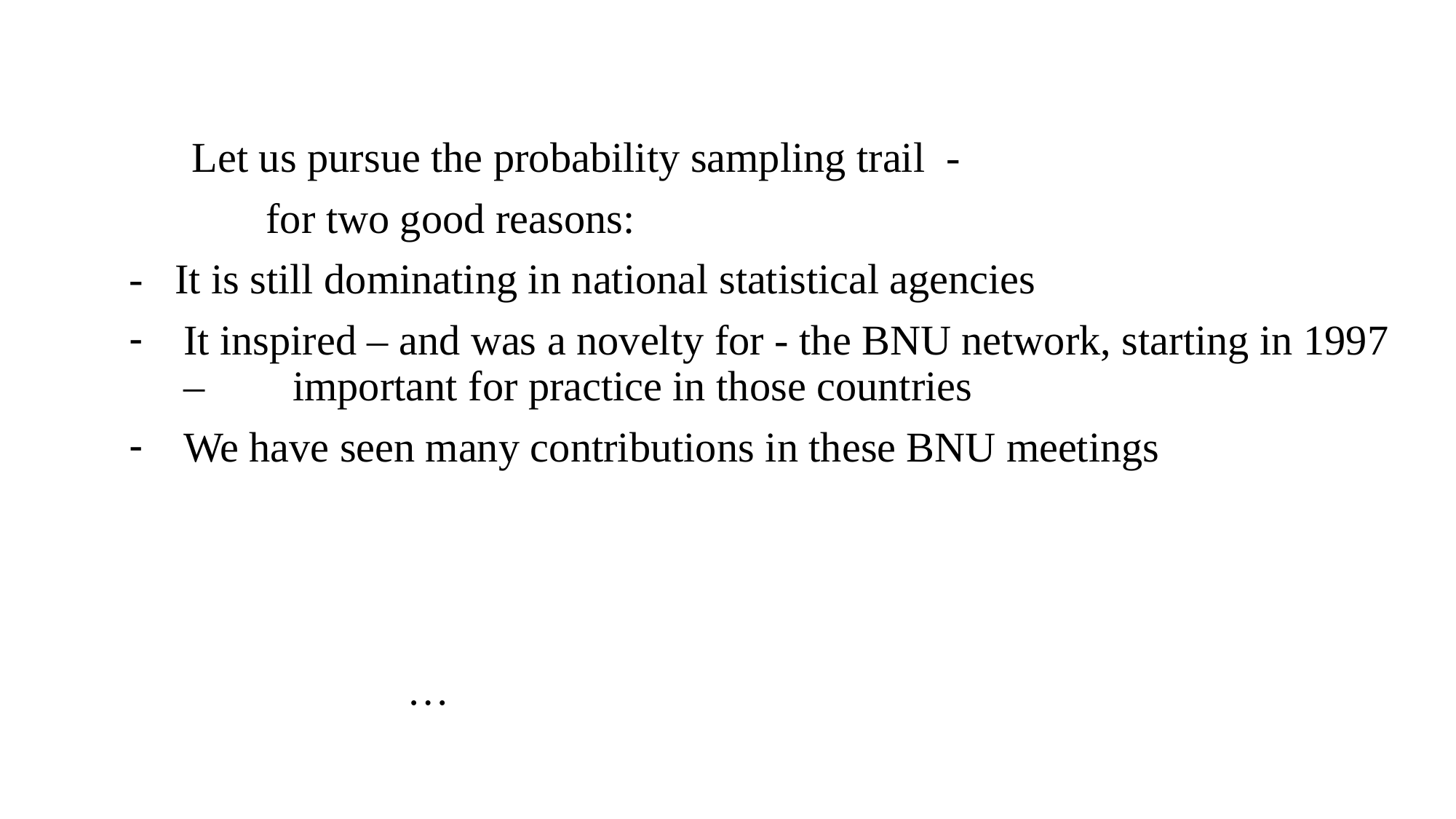

Let us pursue the probability sampling trail  -
             for two good reasons:
-   It is still dominating in national statistical agencies
It inspired – and was a novelty for - the BNU network, starting in 1997 –   	important for practice in those countries
We have seen many contributions in these BNU meetings
# …